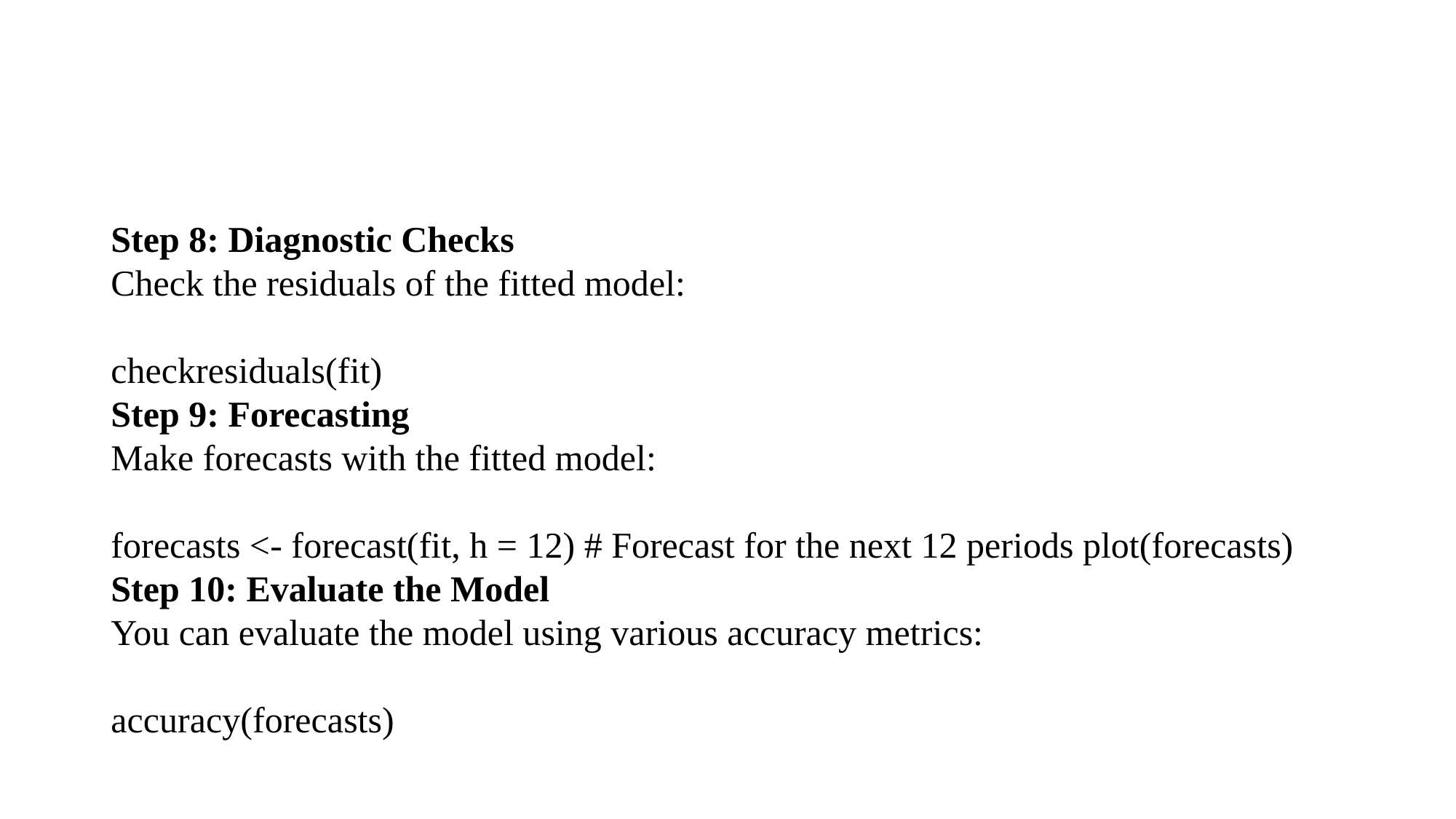

#
Step 8: Diagnostic Checks
Check the residuals of the fitted model:

checkresiduals(fit)
Step 9: Forecasting
Make forecasts with the fitted model:

forecasts <- forecast(fit, h = 12) # Forecast for the next 12 periods plot(forecasts)
Step 10: Evaluate the Model
You can evaluate the model using various accuracy metrics:

accuracy(forecasts)